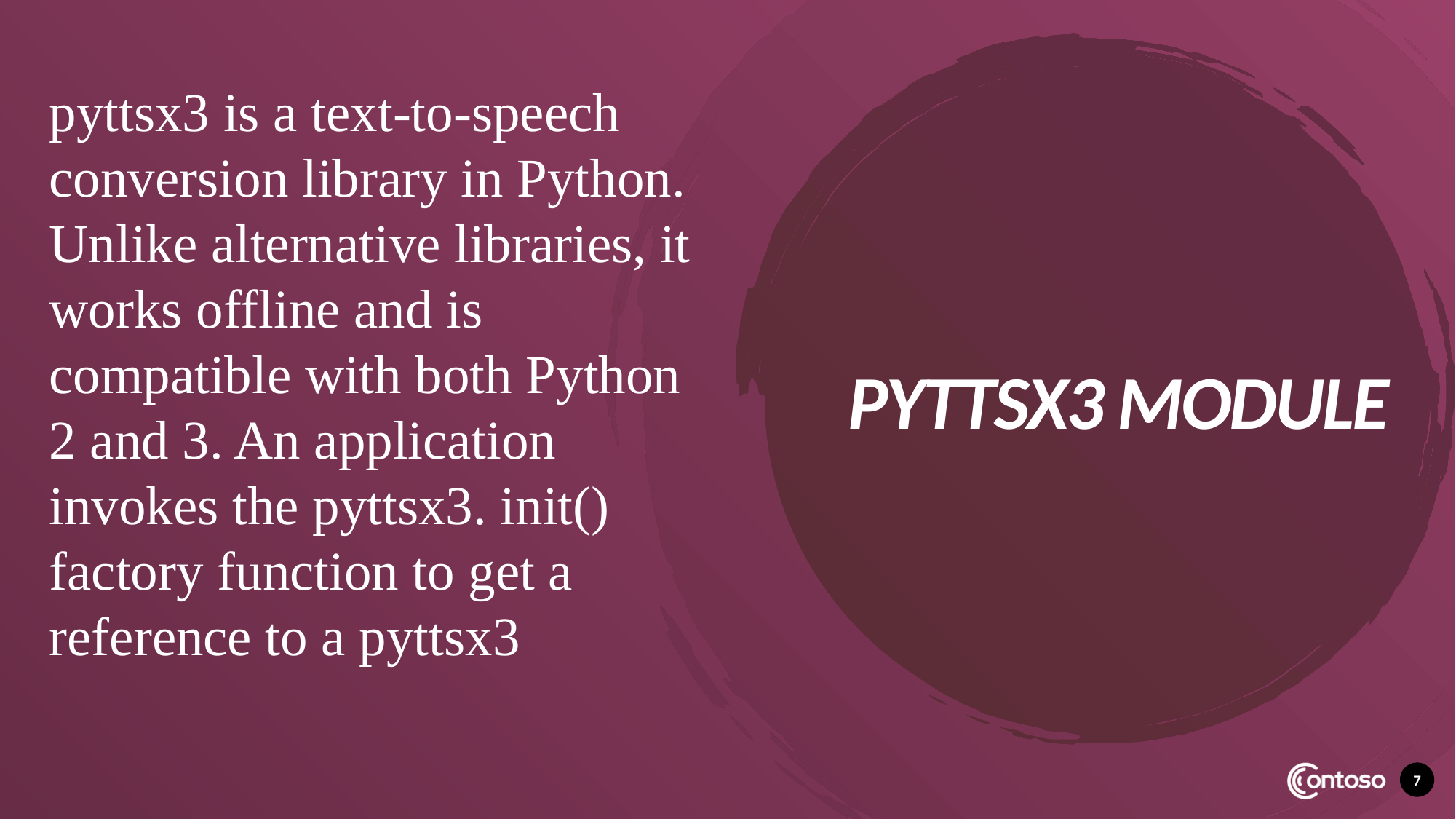

pyttsx3 is a text-to-speech conversion library in Python. Unlike alternative libraries, it works offline and is compatible with both Python 2 and 3. An application invokes the pyttsx3. init() factory function to get a reference to a pyttsx3
# Pyttsx3 module
7